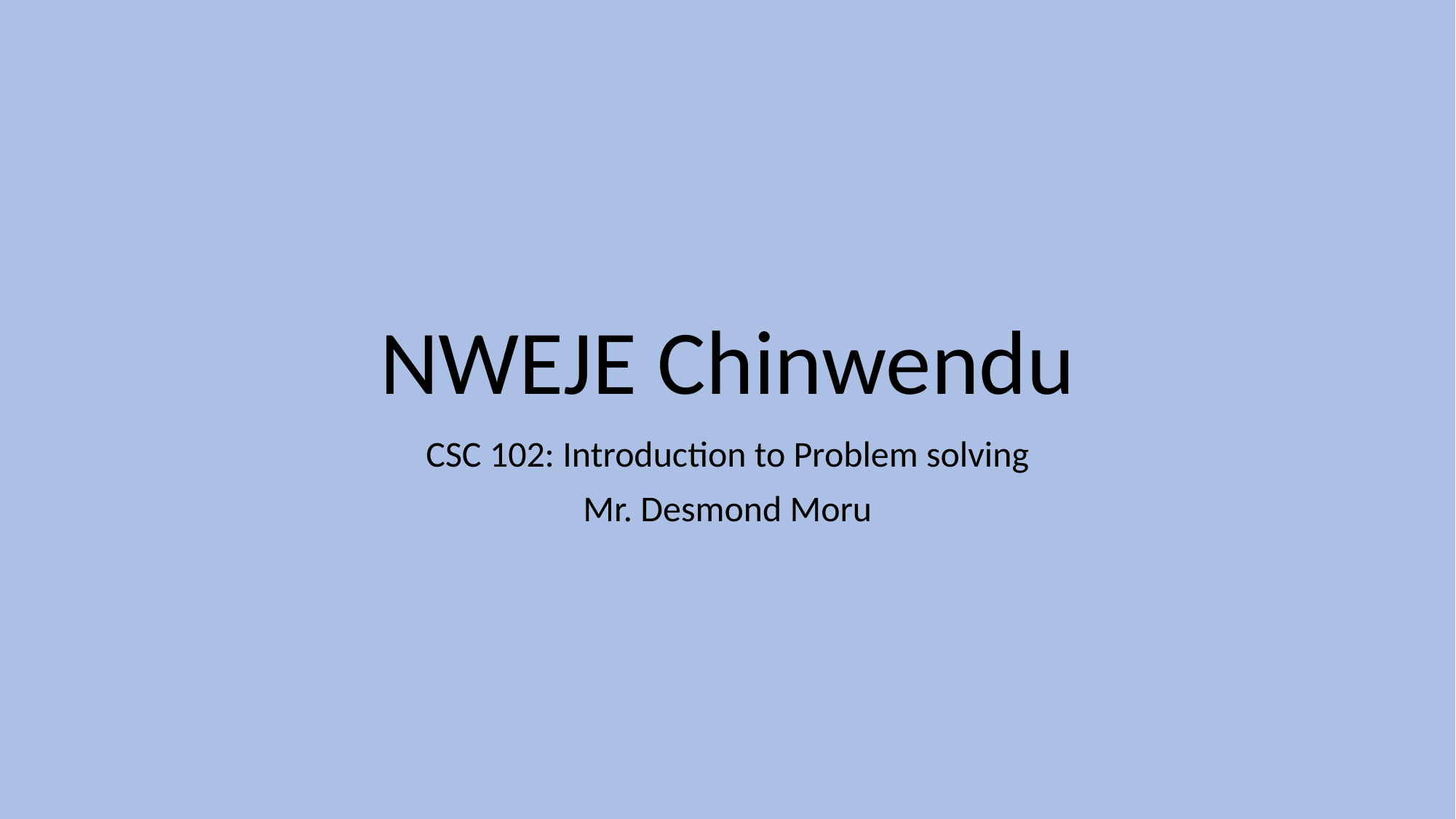

# NWEJE Chinwendu
CSC 102: Introduction to Problem solving
Mr. Desmond Moru